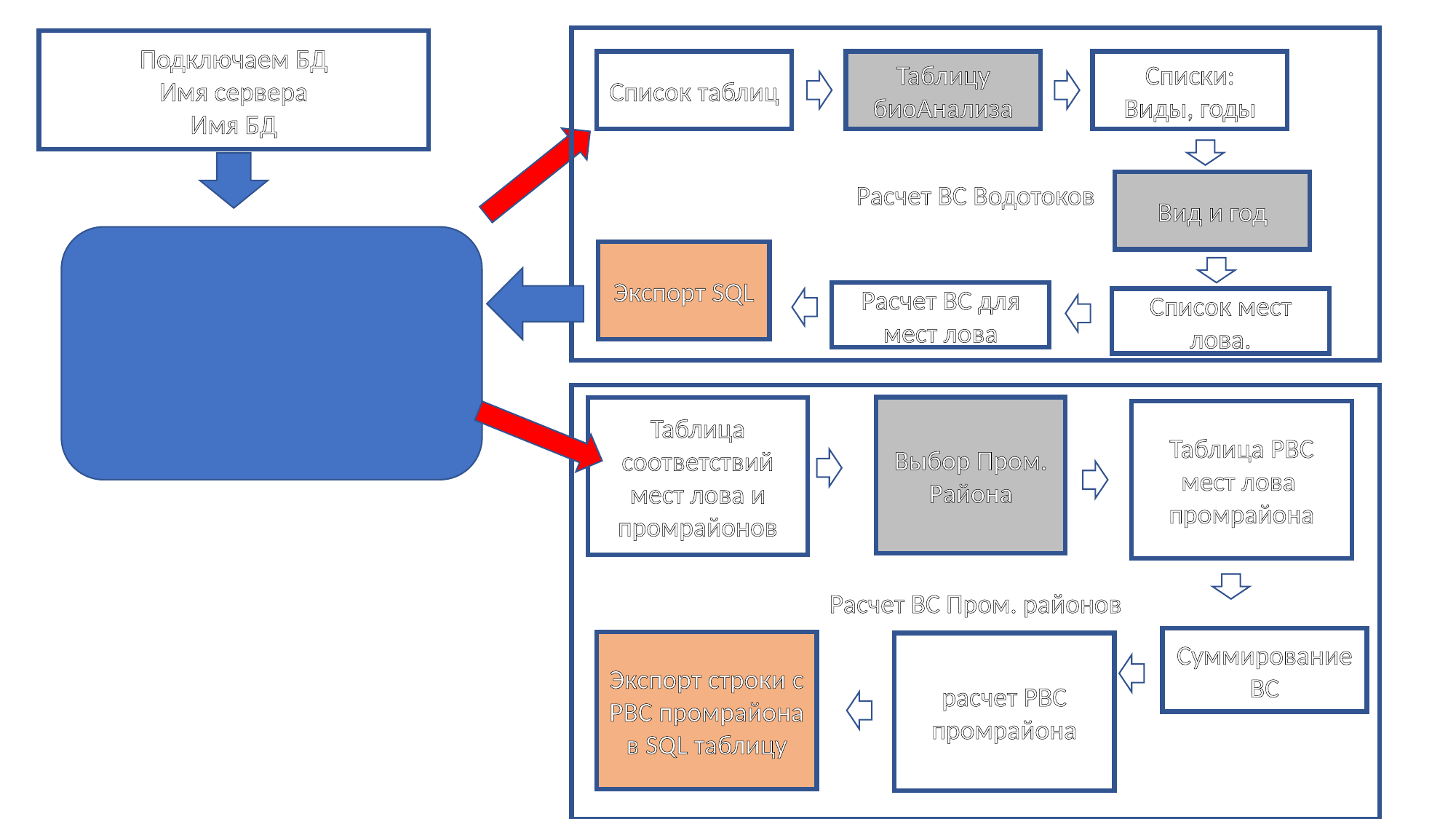

Расчет ВС Водотоков
Подключаем БД
Имя сервера
Имя БД
Таблицу биоАнализа
Списки:
Виды, годы
Список таблиц

Вид и год

Экспорт SQL

Расчет ВС для мест лова
Список мест лова.

Расчет ВС Пром. районов
Выбор Пром.
Района
Таблица соответствий мест лова и промрайонов
Таблица РВС мест лова  промрайона

Суммирование ВС
Экспорт строки с РВС промрайона в SQL таблицу
расчет РВС промрайона